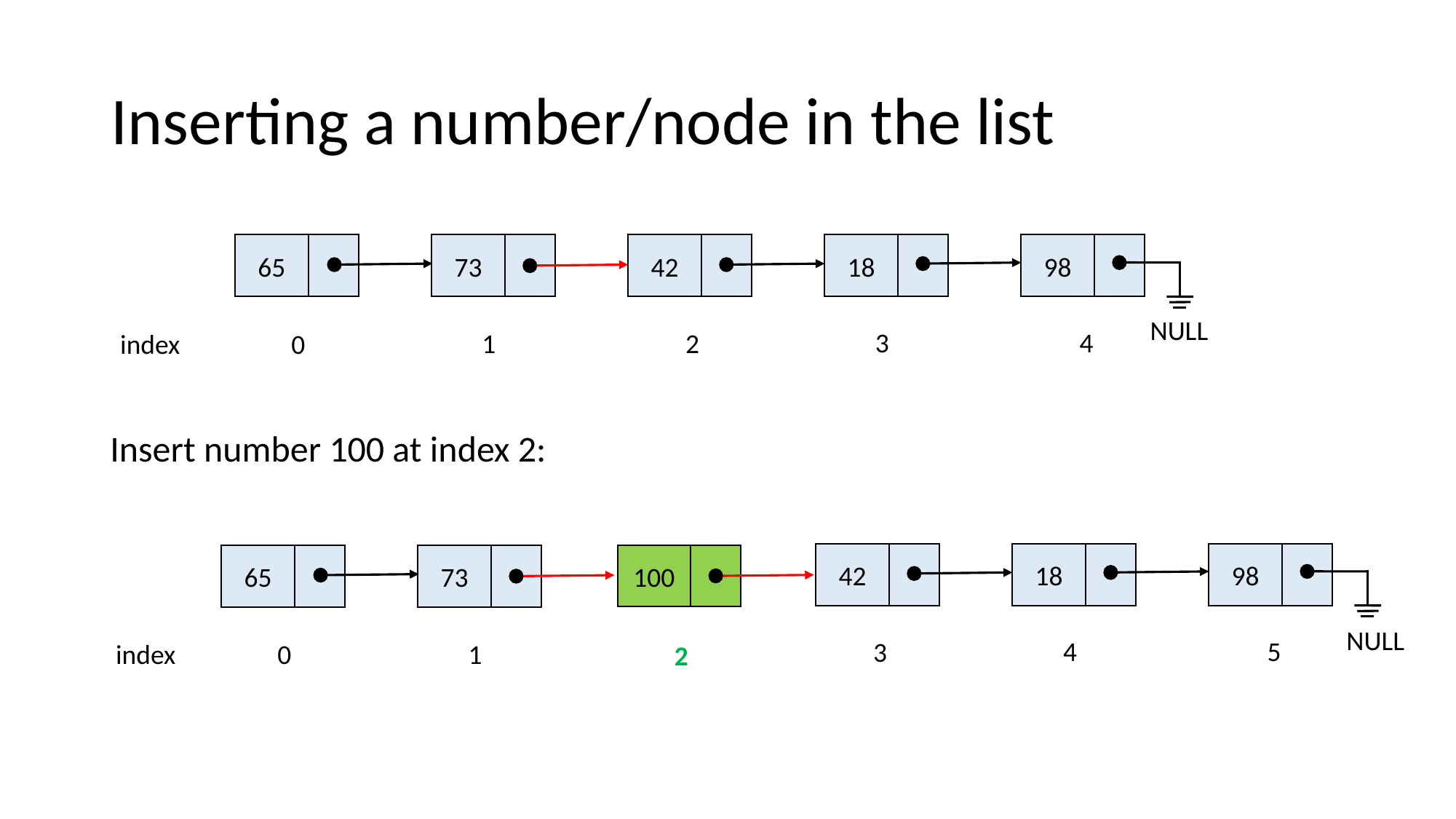

# Inserting a number/node in the list

98

18

42

73
65

NULL
4
3
1
2
index
0
Insert number 100 at index 2:

98

18
42

100

73
65

NULL
5
4
3
1
index
0
2